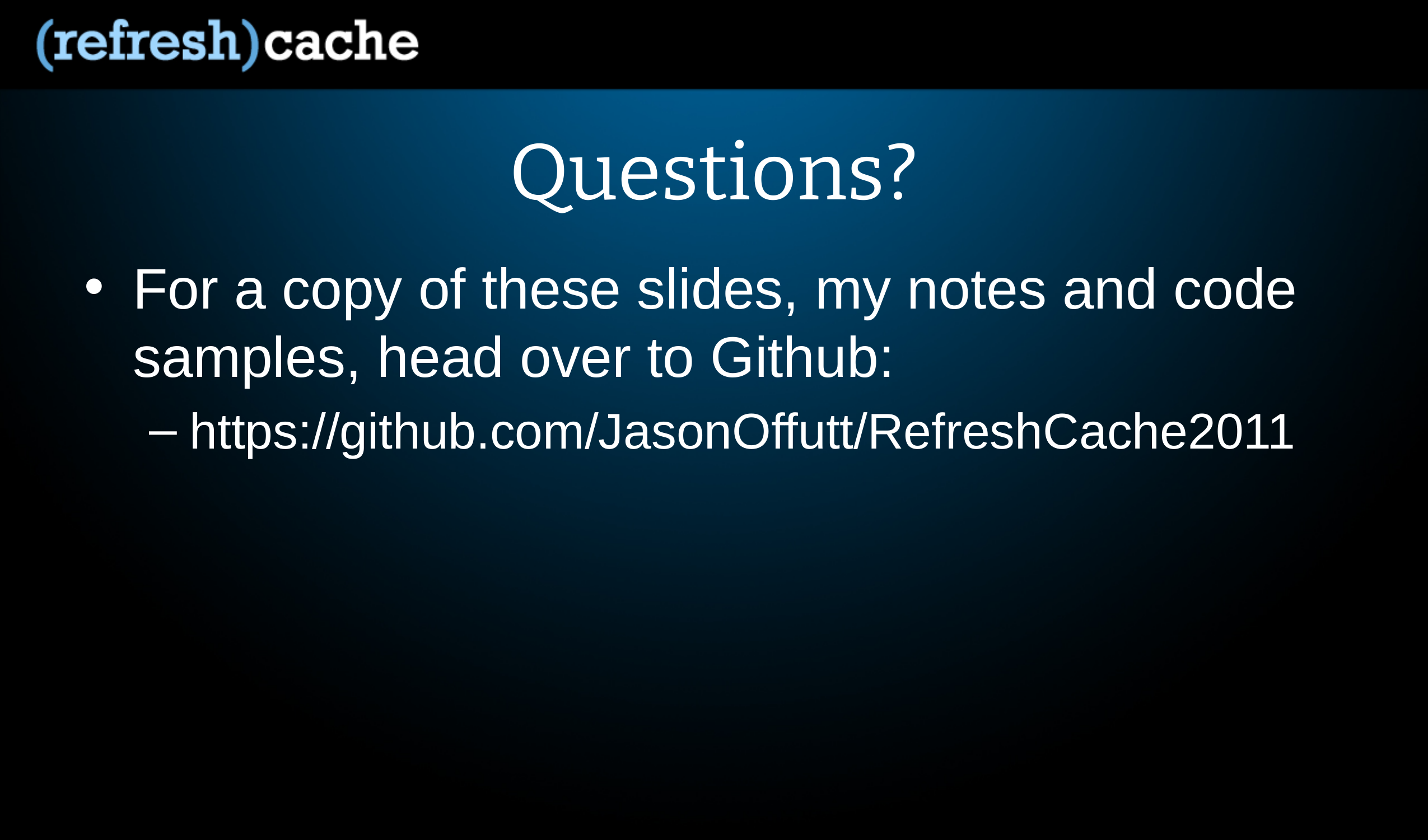

# Questions?
For a copy of these slides, my notes and code samples, head over to Github:
https://github.com/JasonOffutt/RefreshCache2011